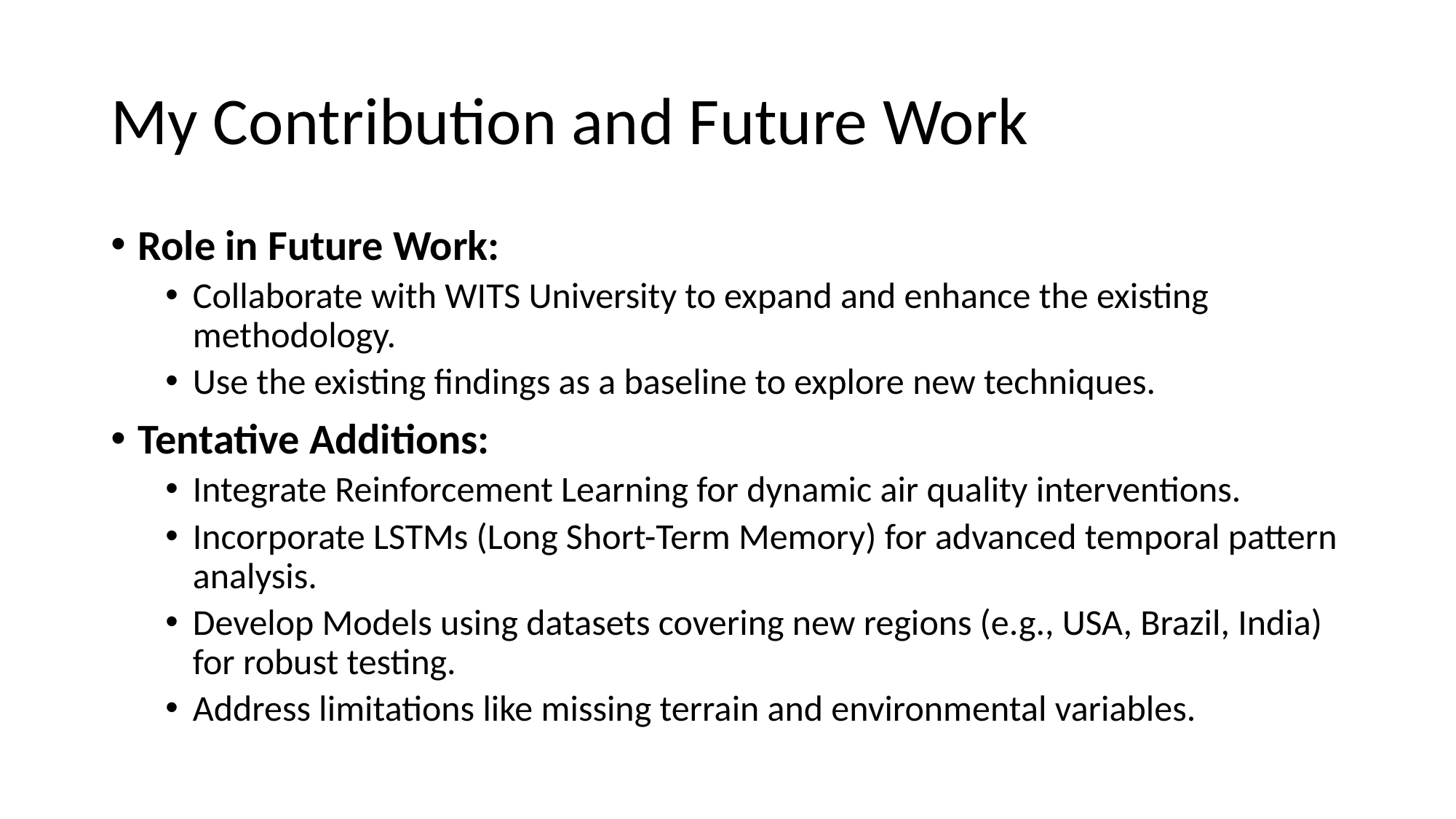

# My Contribution and Future Work
Role in Future Work:
Collaborate with WITS University to expand and enhance the existing methodology.
Use the existing findings as a baseline to explore new techniques.
Tentative Additions:
Integrate Reinforcement Learning for dynamic air quality interventions.
Incorporate LSTMs (Long Short-Term Memory) for advanced temporal pattern analysis.
Develop Models using datasets covering new regions (e.g., USA, Brazil, India) for robust testing.
Address limitations like missing terrain and environmental variables.